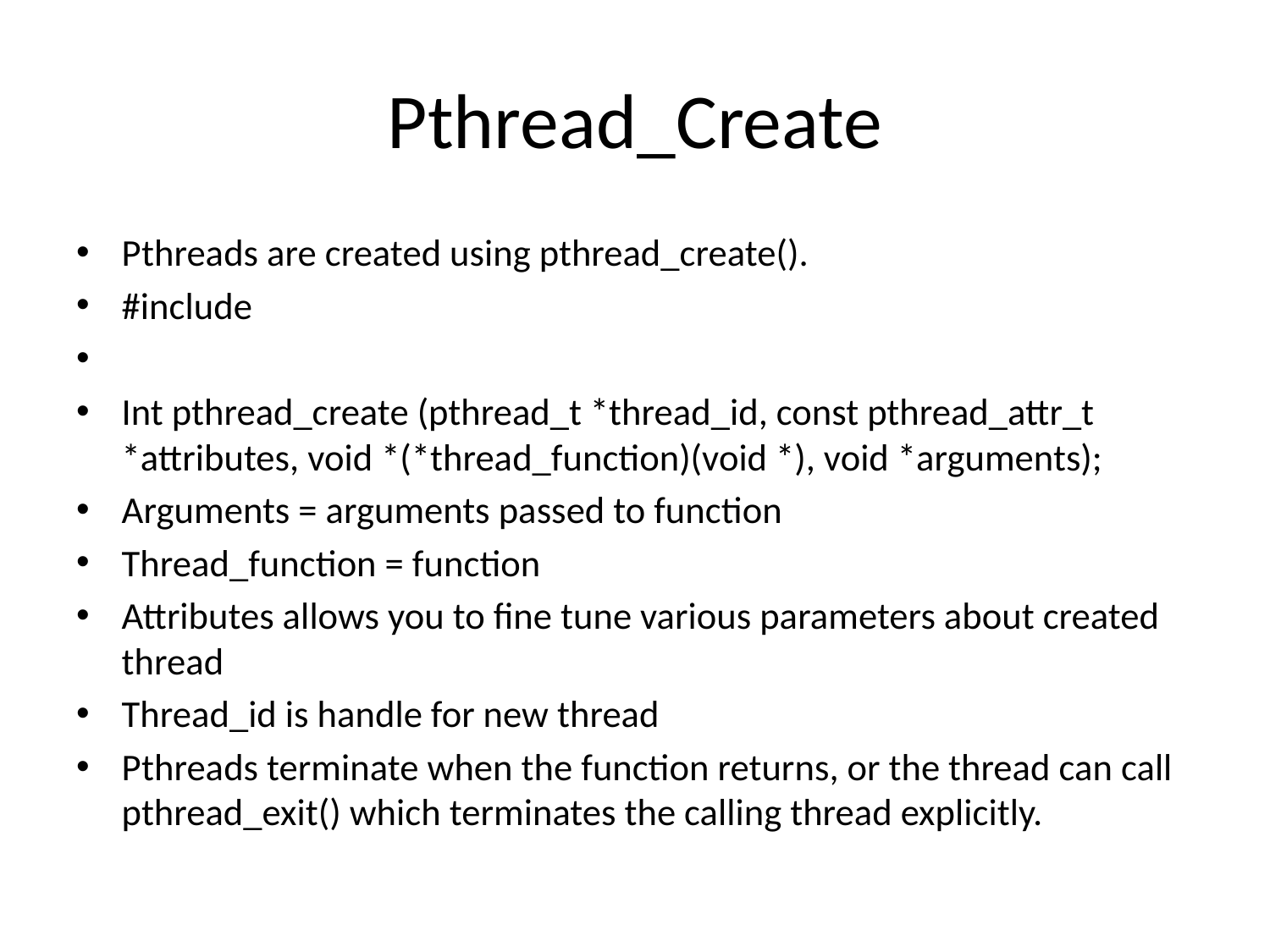

# Pthread_Create
Pthreads are created using pthread_create().
#include

Int pthread_create (pthread_t *thread_id, const pthread_attr_t *attributes, void *(*thread_function)(void *), void *arguments);
Arguments = arguments passed to function
Thread_function = function
Attributes allows you to fine tune various parameters about created thread
Thread_id is handle for new thread
Pthreads terminate when the function returns, or the thread can call pthread_exit() which terminates the calling thread explicitly.